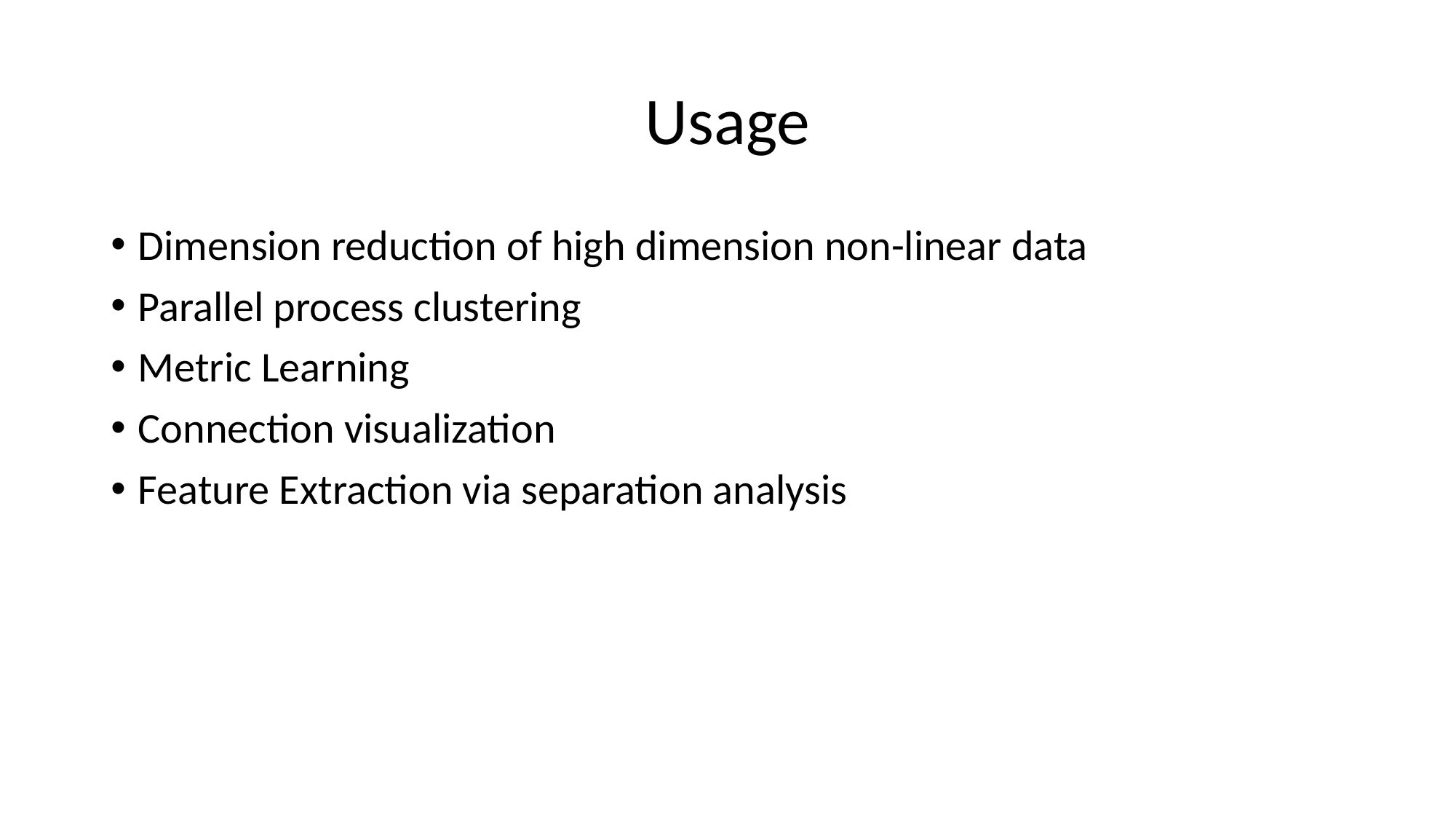

# Usage
Dimension reduction of high dimension non-linear data
Parallel process clustering
Metric Learning
Connection visualization
Feature Extraction via separation analysis